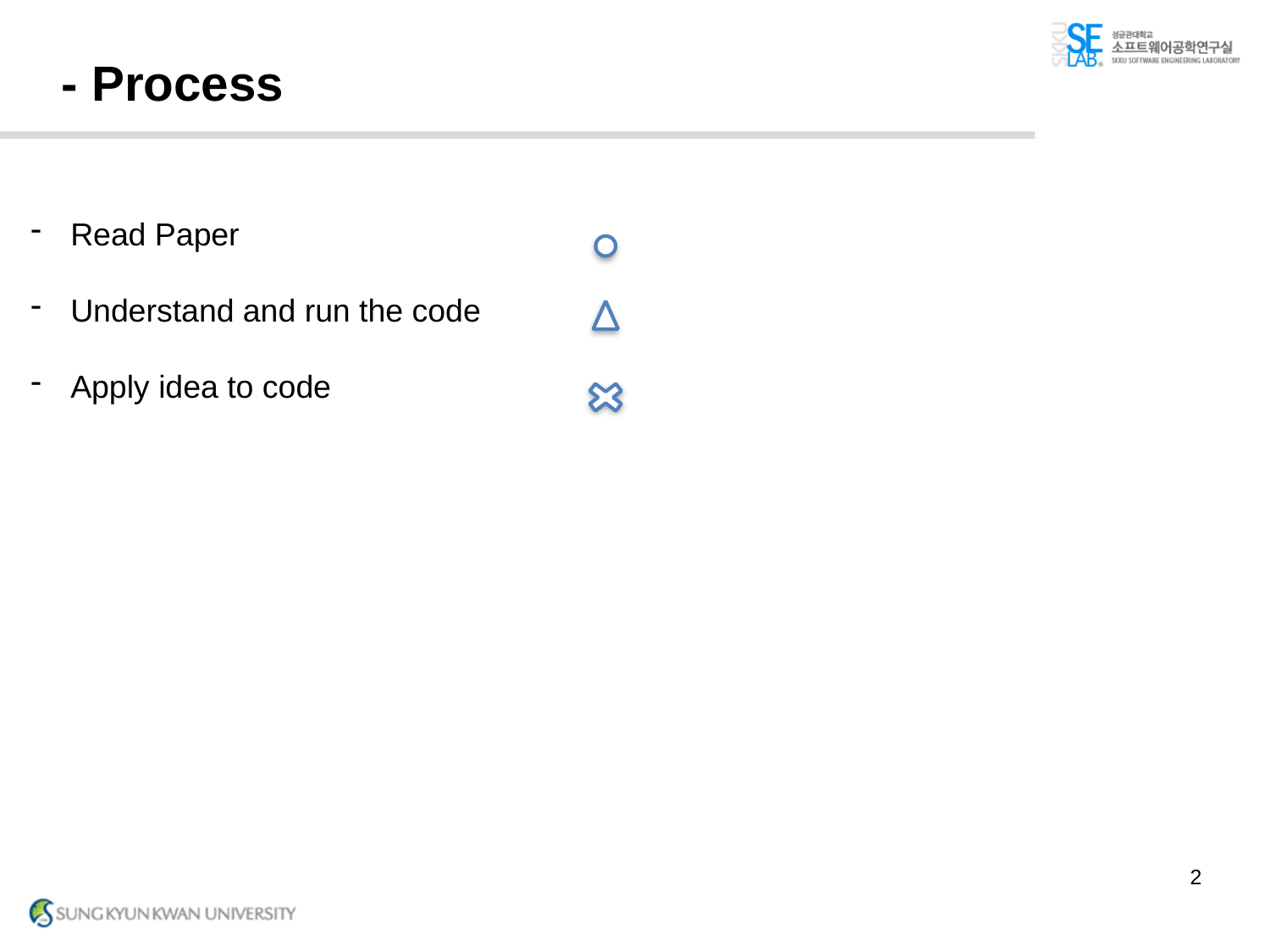

# - Process
Read Paper

Understand and run the code

Apply idea to code

2